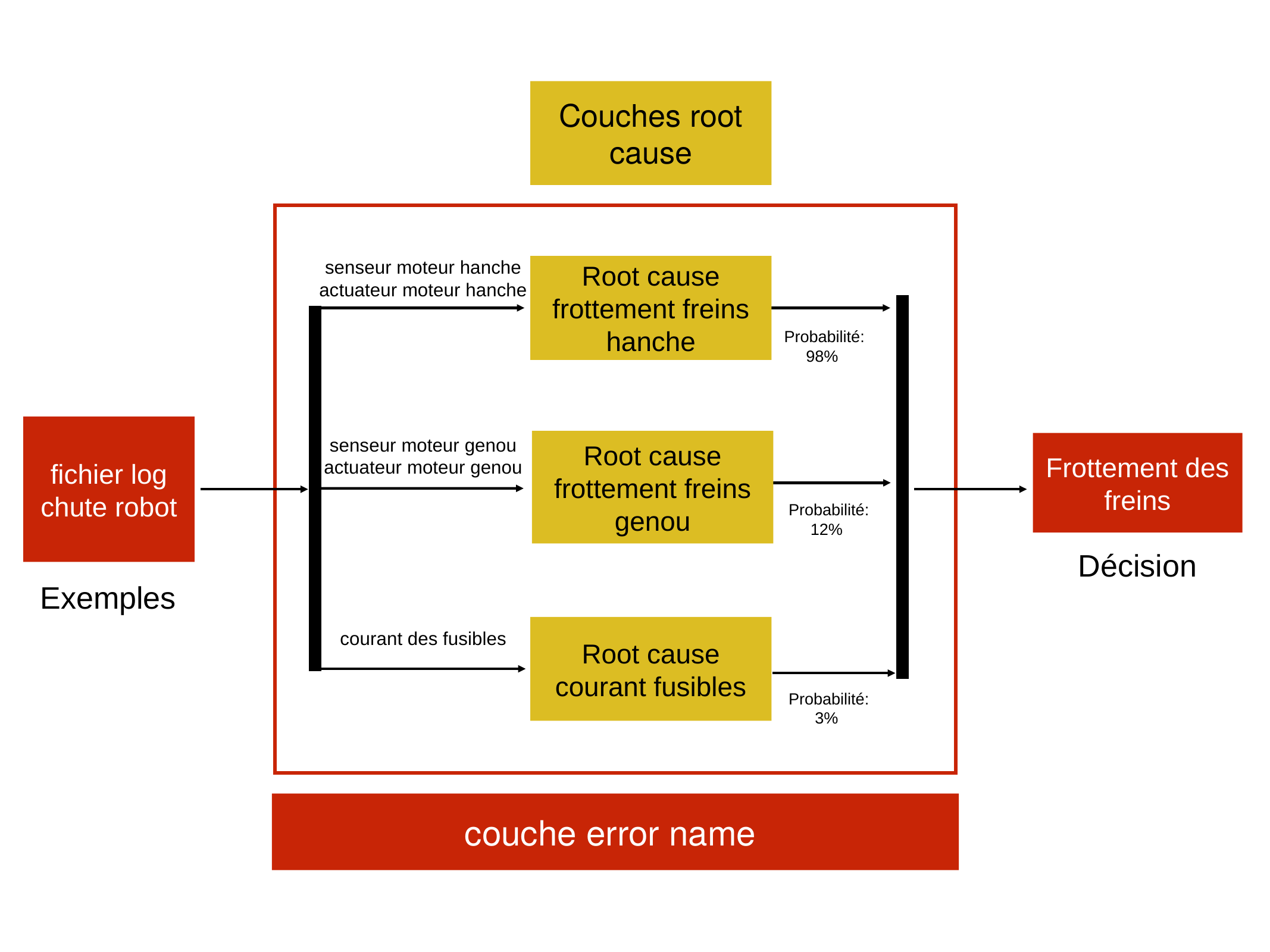

Couches root cause

senseur moteur hanche
actuateur moteur hanche
Root cause frottement freins hanche

Probabilité:
98%
fichier log chute robot
senseur moteur genou
actuateur moteur genou
Root cause frottement freins genou
Frottement des freins

Probabilité:
12%
Décision
Exemples
Root cause courant fusibles
courant des fusibles

Probabilité:
3%
couche error name